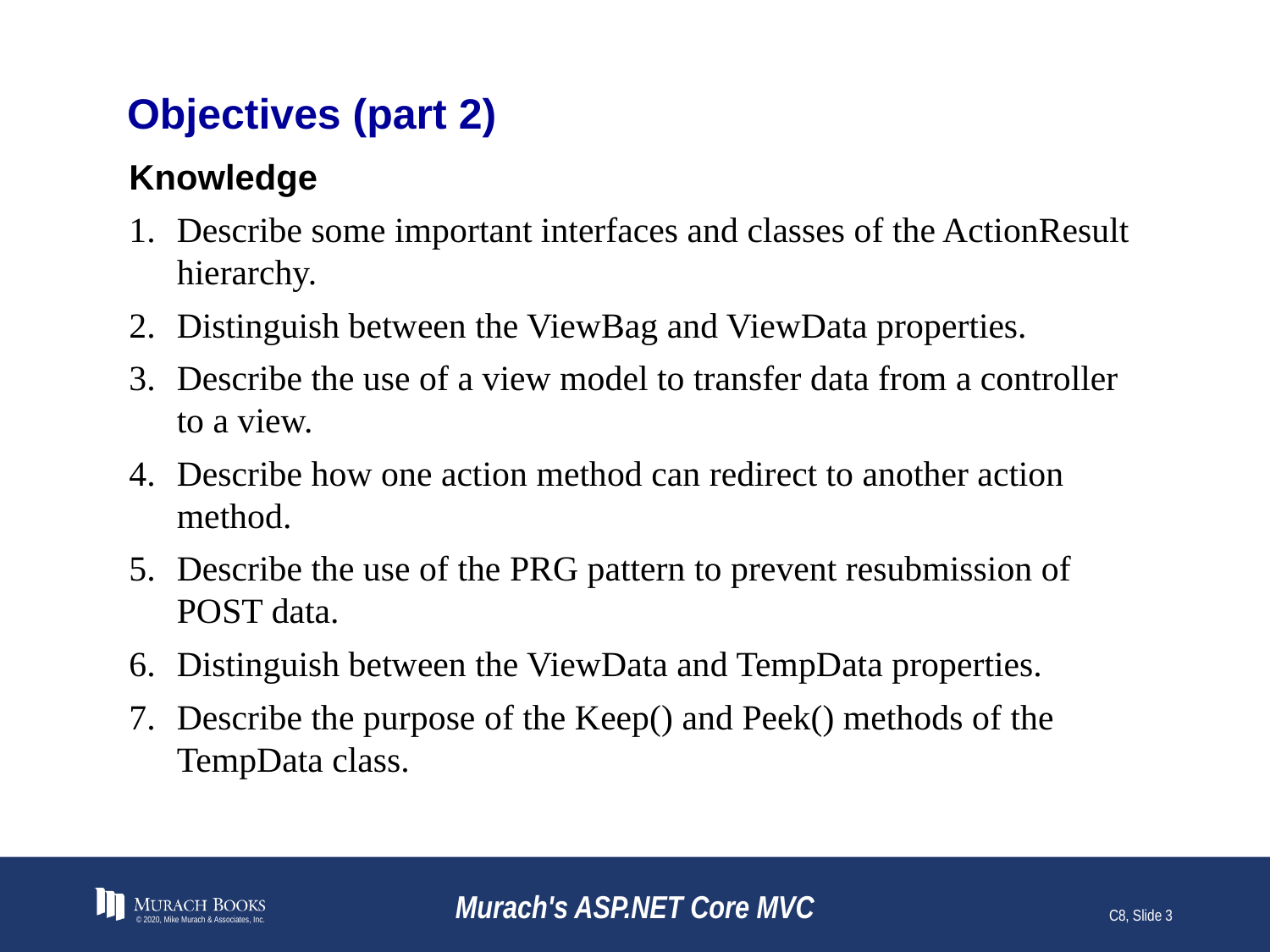

# Objectives (part 2)
Knowledge
Describe some important interfaces and classes of the ActionResult hierarchy.
Distinguish between the ViewBag and ViewData properties.
Describe the use of a view model to transfer data from a controller to a view.
Describe how one action method can redirect to another action method.
Describe the use of the PRG pattern to prevent resubmission of POST data.
Distinguish between the ViewData and TempData properties.
Describe the purpose of the Keep() and Peek() methods of the TempData class.

© 2020, Mike Murach & Associates, Inc.
Murach's ASP.NET Core MVC

C8, Slide 3